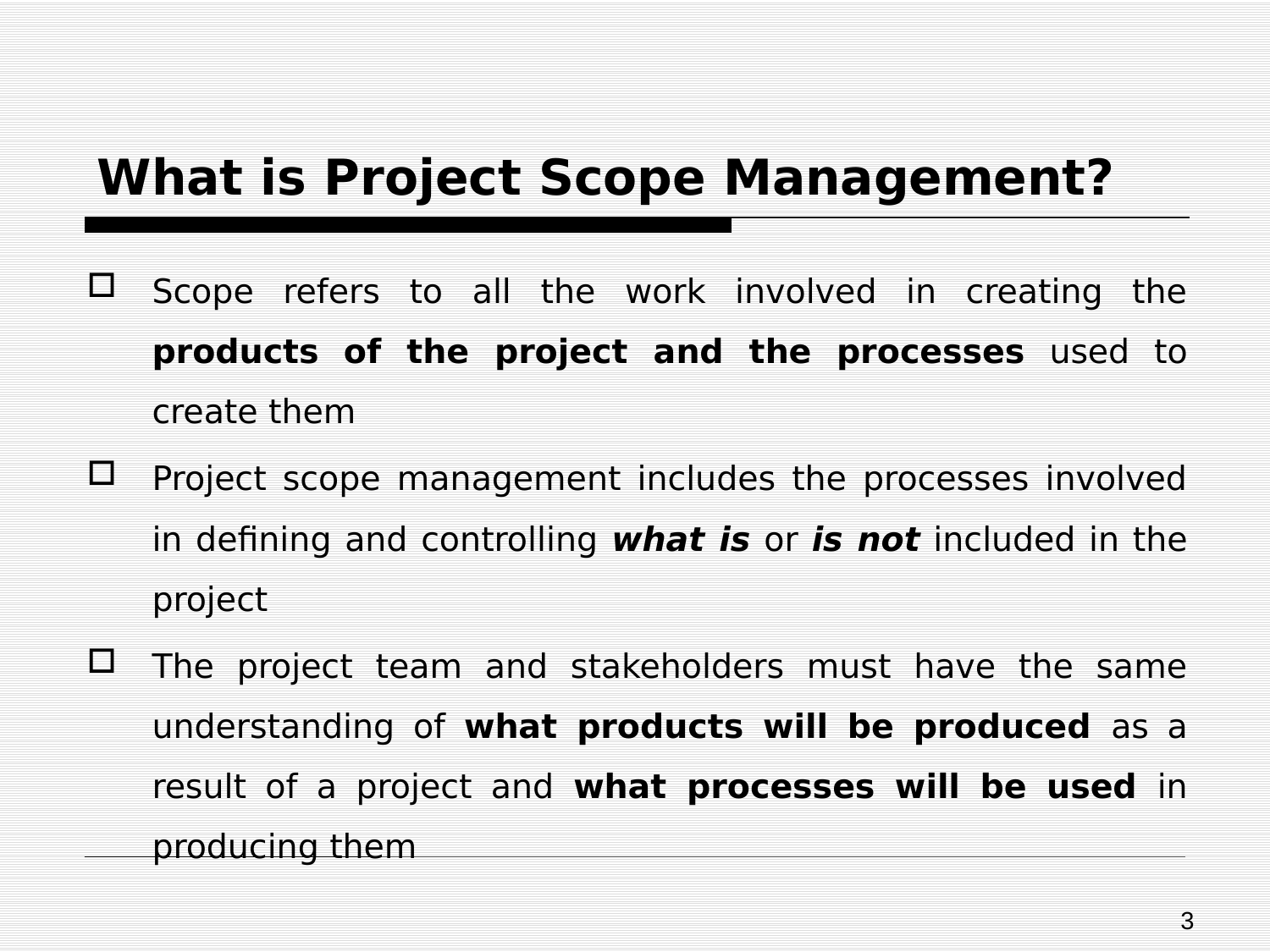

# What is Project Scope Management?
Scope refers to all the work involved in creating the products of the project and the processes used to create them
Project scope management includes the processes involved in defining and controlling what is or is not included in the project
The project team and stakeholders must have the same understanding of what products will be produced as a result of a project and what processes will be used in producing them
3